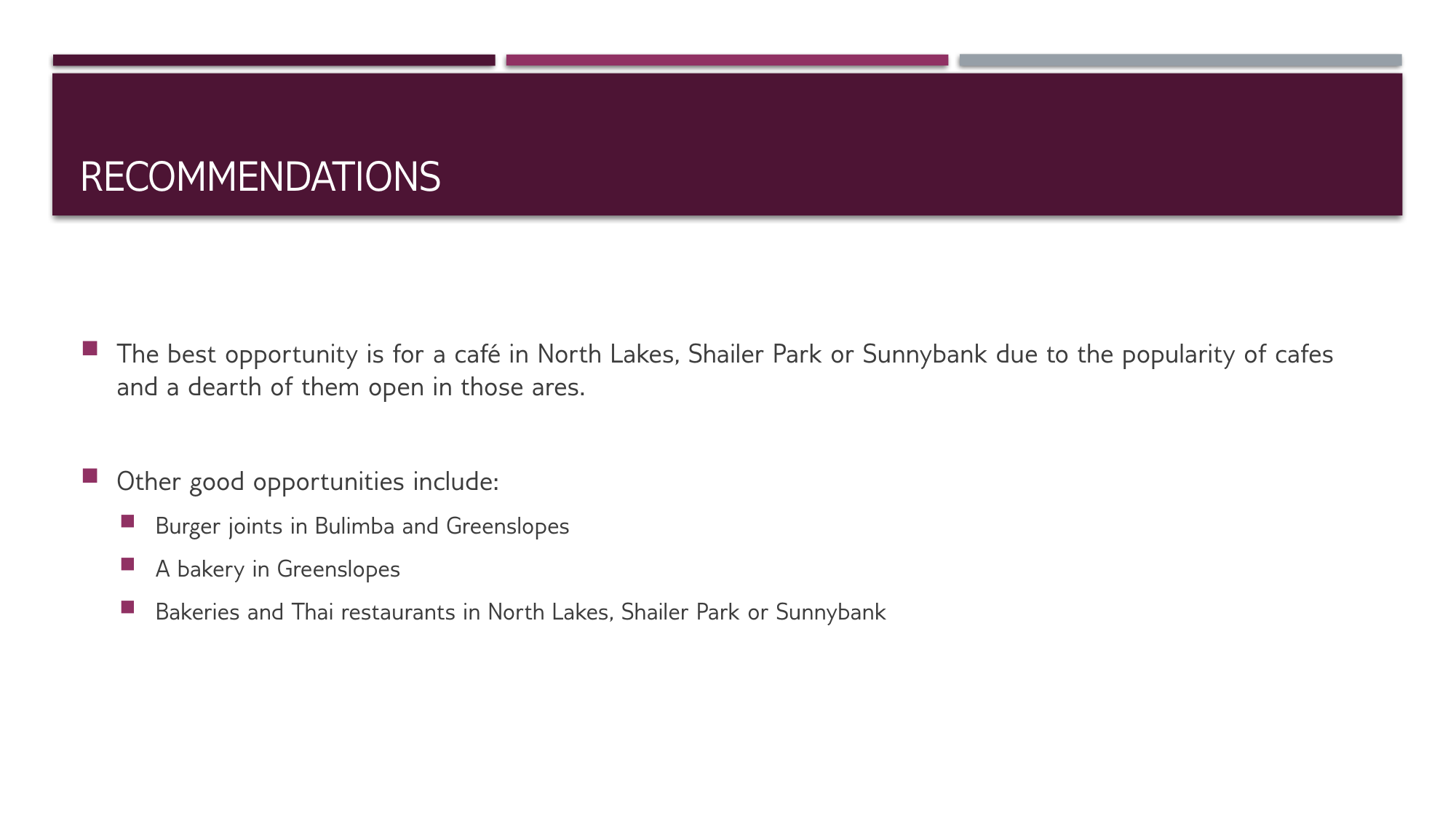

# Recommendations
The best opportunity is for a café in North Lakes, Shailer Park or Sunnybank due to the popularity of cafes and a dearth of them open in those ares.

Other good opportunities include:
Burger joints in Bulimba and Greenslopes
A bakery in Greenslopes
Bakeries and Thai restaurants in North Lakes, Shailer Park or Sunnybank